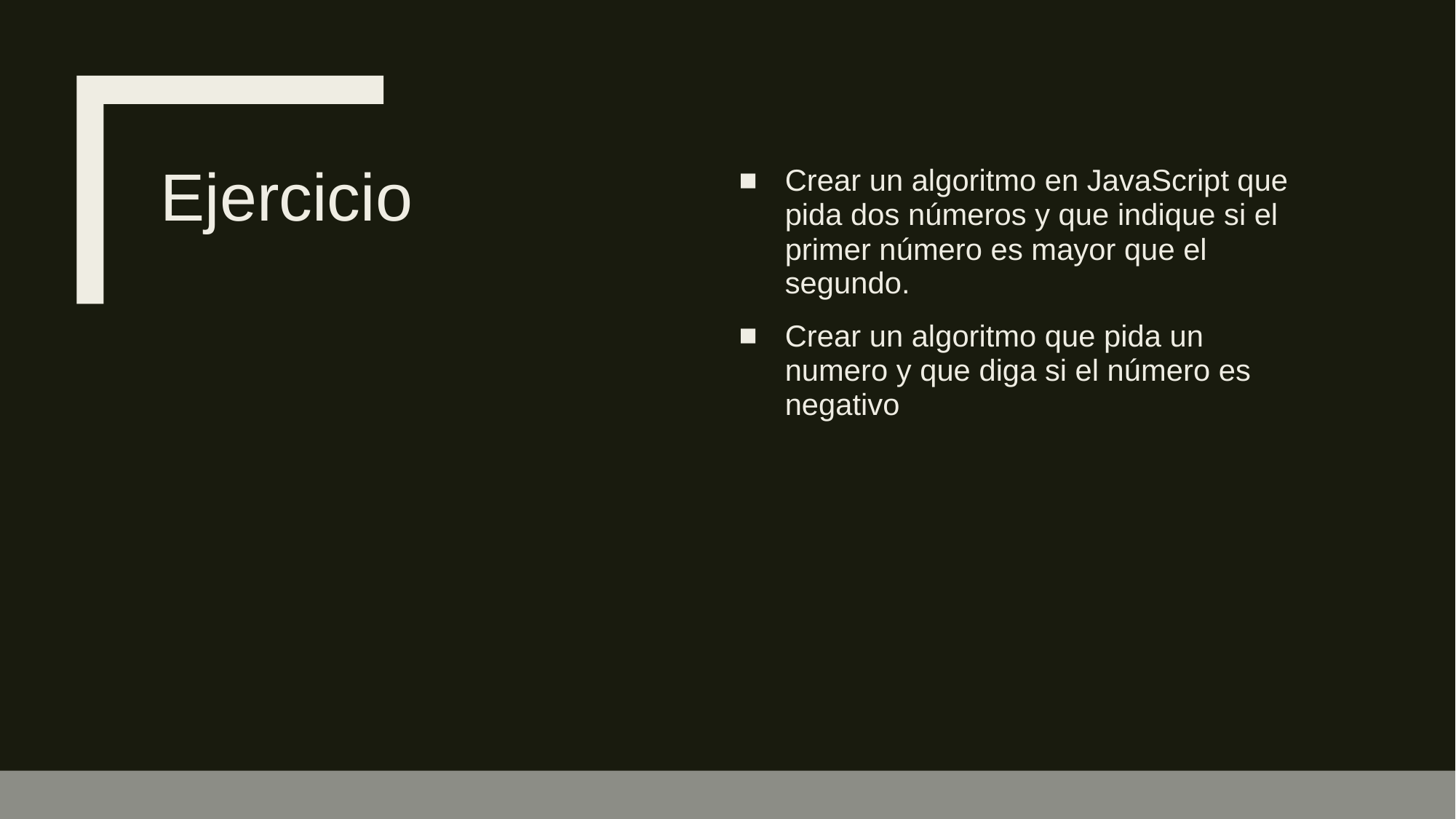

# Ejercicio
Crear un algoritmo en JavaScript que pida dos números y que indique si el primer número es mayor que el segundo.
Crear un algoritmo que pida un numero y que diga si el número es negativo